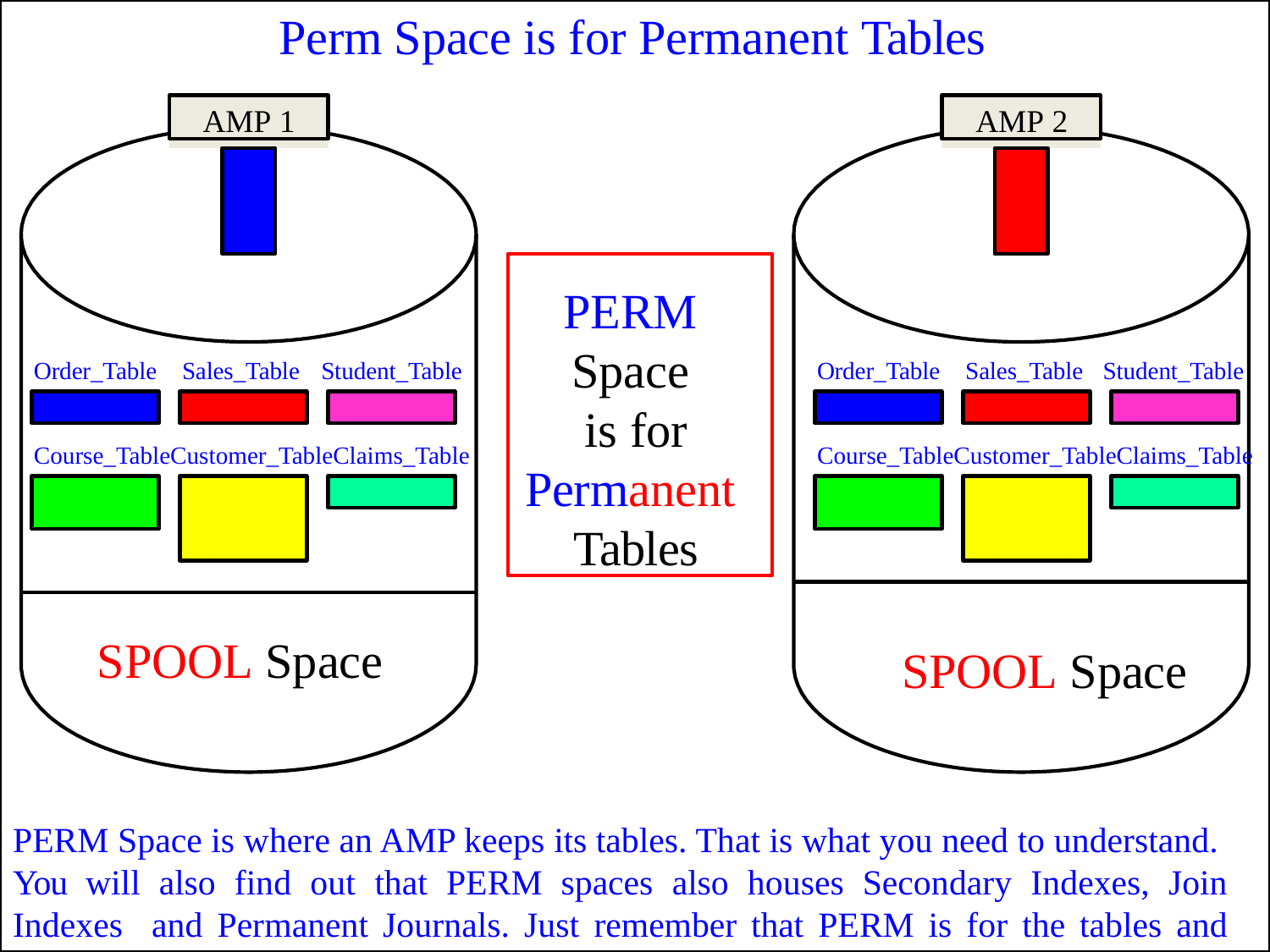

# Perm Space is for Permanent Tables

AMP 1

AMP 2

PERM
Space  is for
Permanent  Tables
Order_Table
Sales_Table	Student_Table
Order_Table
Sales_Table
Student_Table

Course_TableCustomer_TableClaims_Table
Course_TableCustomer_TableClaims_Table

SPOOL Space
SPOOL Space
PERM Space is where an AMP keeps its tables. That is what you need to understand.  You will also find out that PERM spaces also houses Secondary Indexes, Join Indexes  and Permanent Journals. Just remember that PERM is for the tables and indexes!